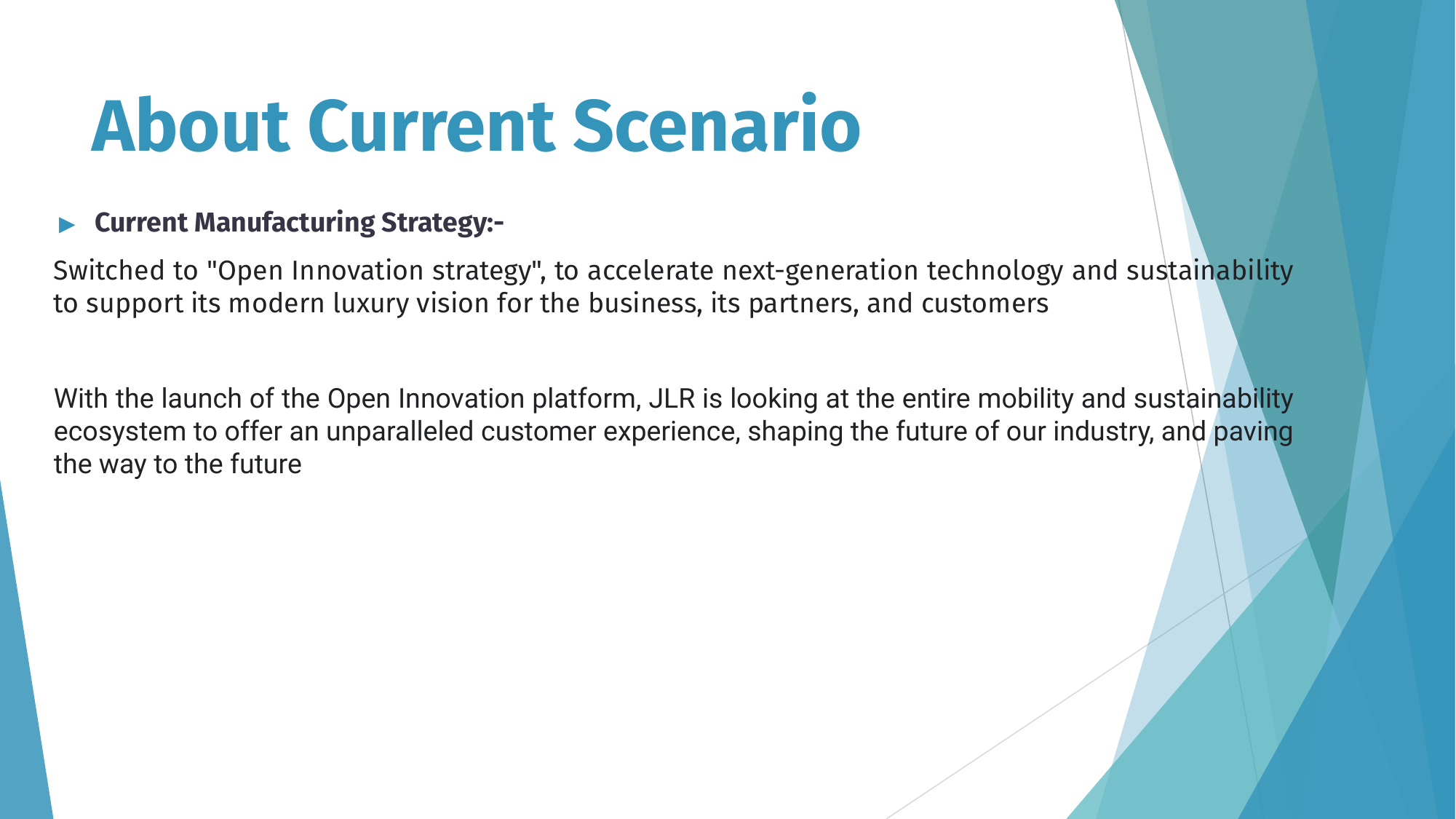

# About Current Scenario
Current Manufacturing Strategy:-
Switched to "Open Innovation strategy", to accelerate next-generation technology and sustainability to support its modern luxury vision for the business, its partners, and customers

With the launch of the Open Innovation platform, JLR is looking at the entire mobility and sustainability ecosystem to offer an unparalleled customer experience, shaping the future of our industry, and paving the way to the future